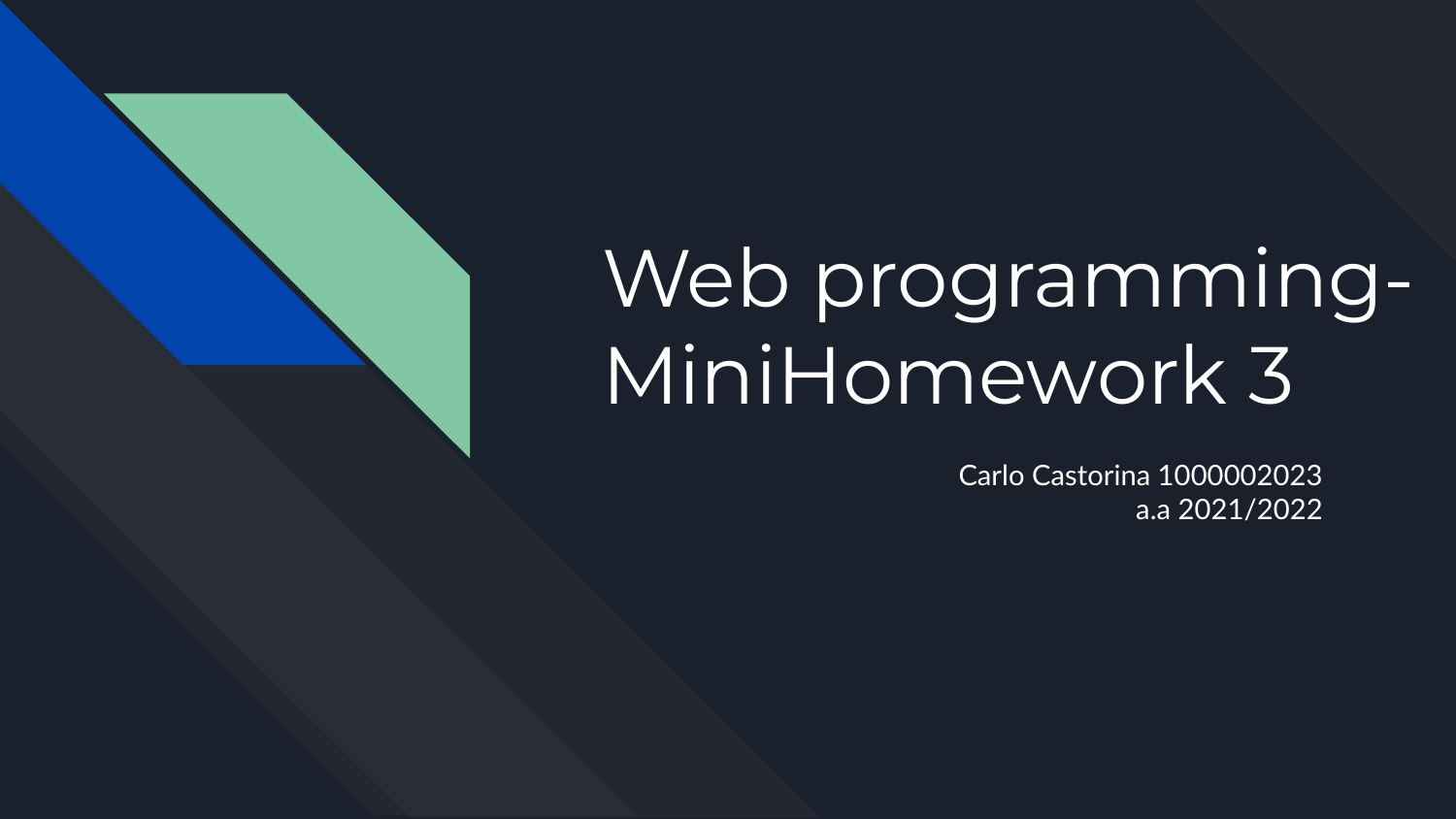

Web programming-
MiniHomework 3
Carlo Castorina 1000002023
a.a 2021/2022